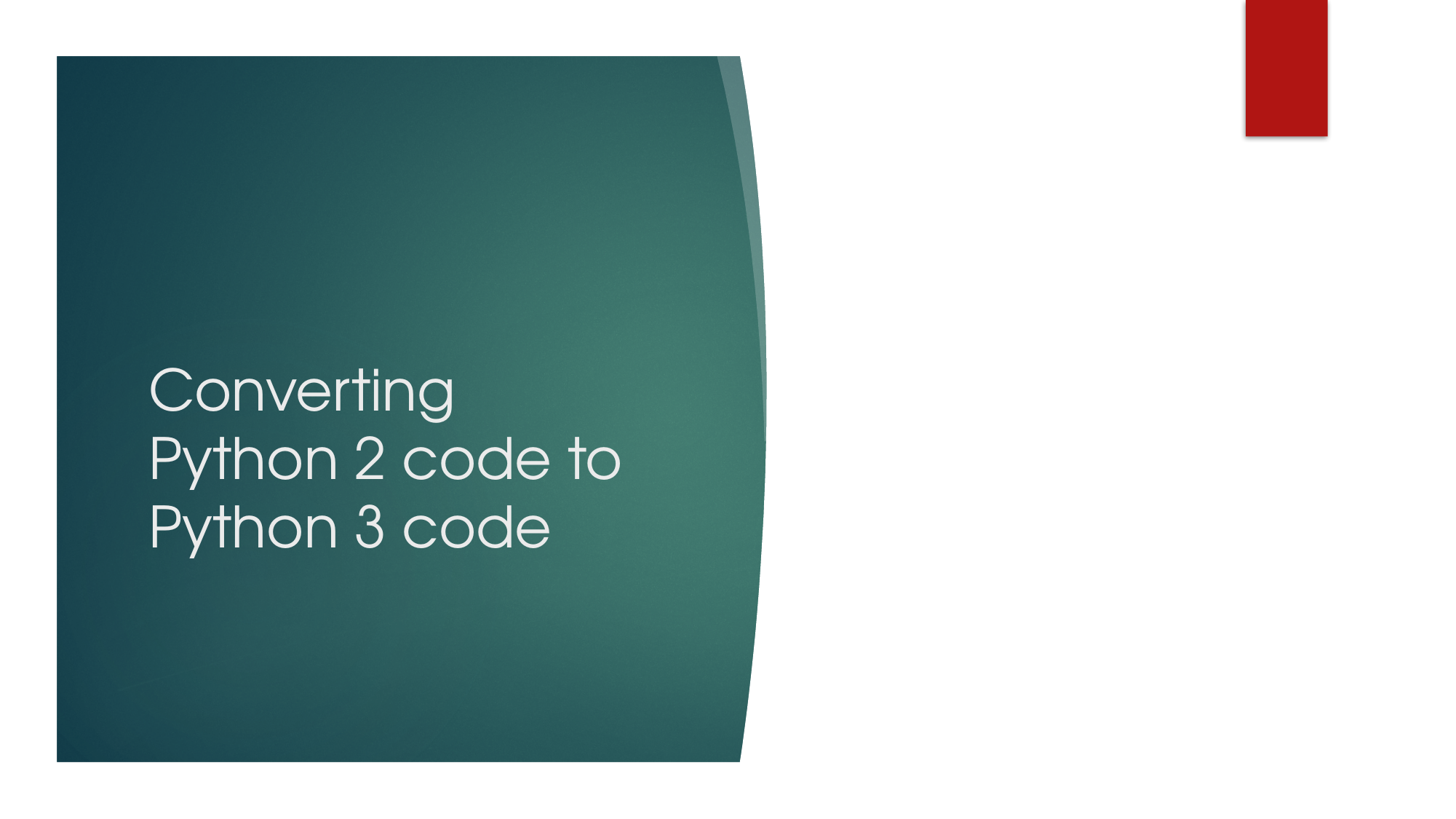

# Converting Python 2 code to Python 3 code